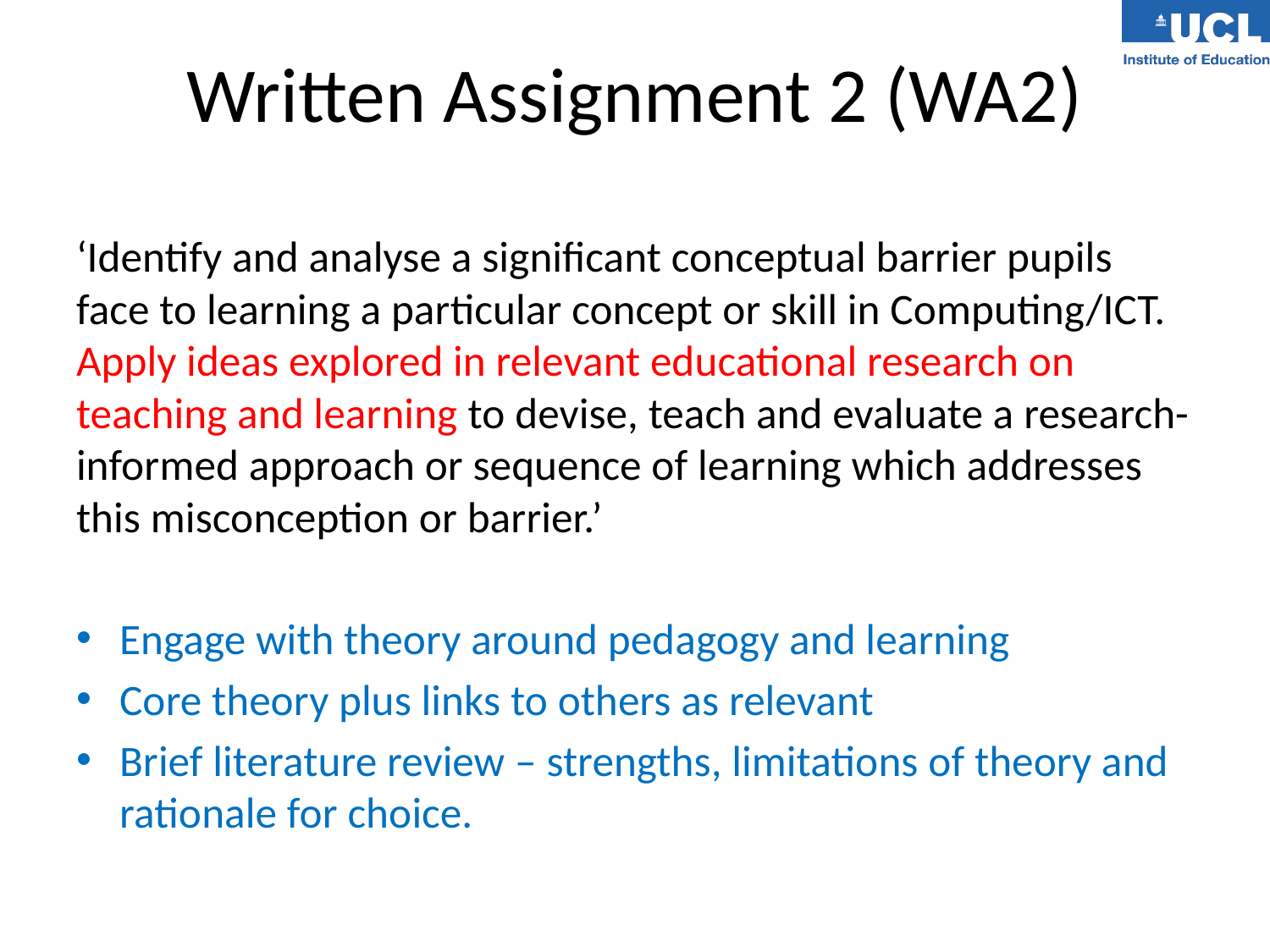

# Written Assignment 2 (WA2)
‘Identify and analyse a significant conceptual barrier pupils face to learning a particular concept or skill in Computing/ICT. Apply ideas explored in relevant educational research on teaching and learning to devise, teach and evaluate a research-informed approach or sequence of learning which addresses this misconception or barrier.’

Engage with theory around pedagogy and learning
Core theory plus links to others as relevant
Brief literature review – strengths, limitations of theory and rationale for choice.